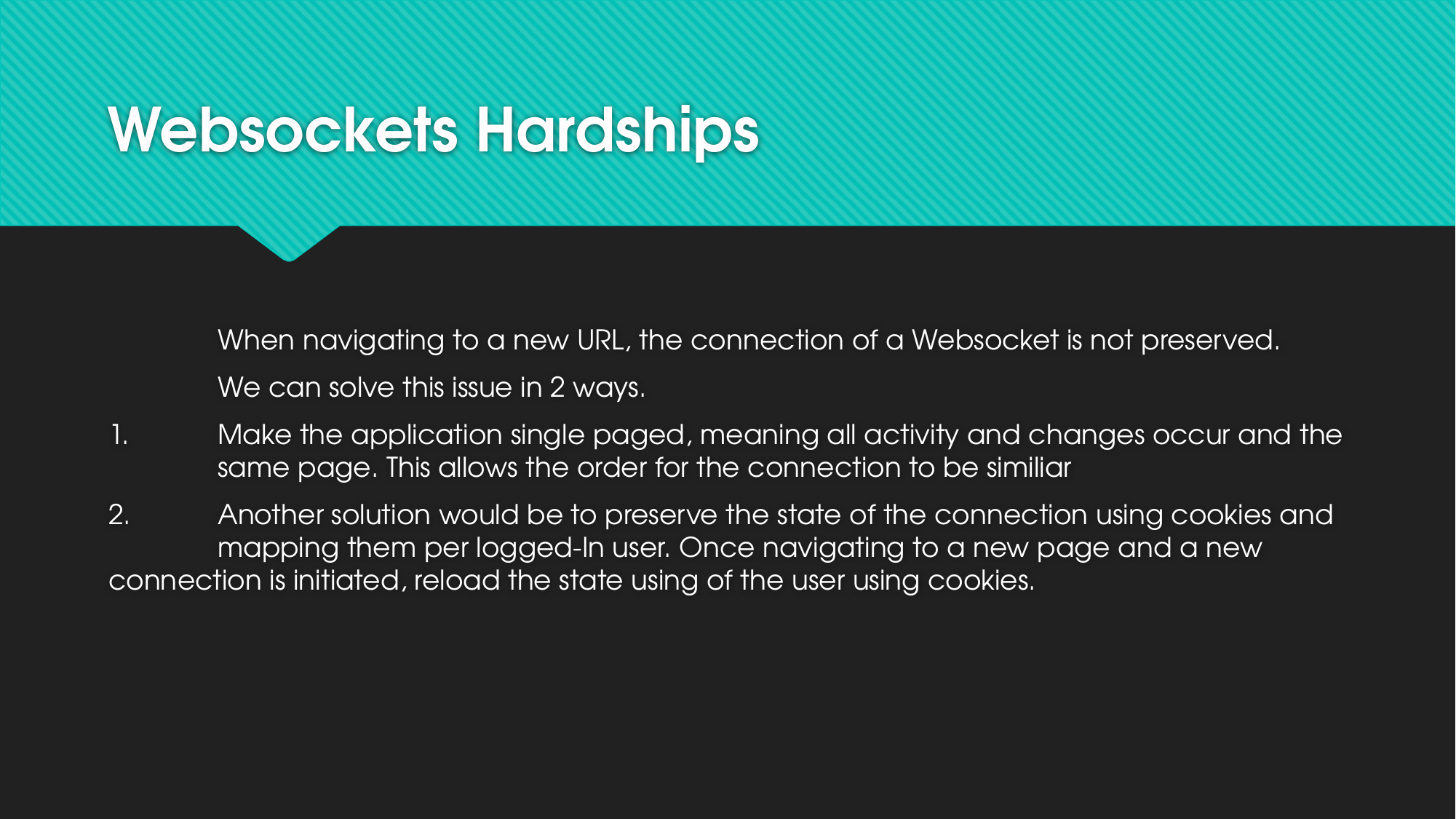

# Websockets Hardships
     	When navigating to a new URL, the connection of a Websocket is not preserved.
     	We can solve this issue in 2 ways.
1.	Make the application single paged, meaning all activity and changes occur and the 	same page. This allows the order for the connection to be similiar
2. 	Another solution would be to preserve the state of the connection using cookies and 	mapping them per logged-In user. Once navigating to a new page and a new 	connection is initiated, reload the state using of the user using cookies.